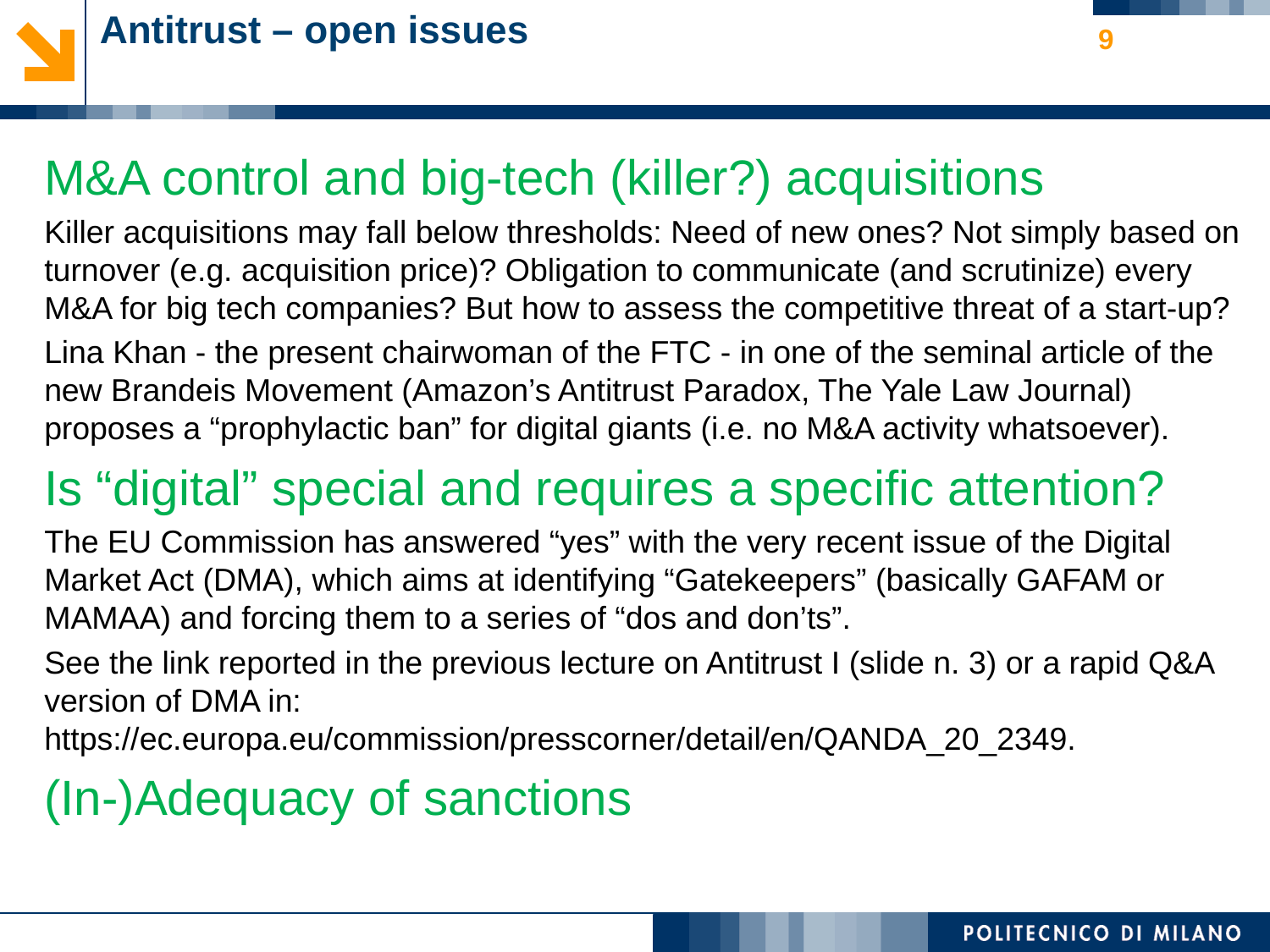

# Antitrust – open issues
9
M&A control and big-tech (killer?) acquisitions
Killer acquisitions may fall below thresholds: Need of new ones? Not simply based on turnover (e.g. acquisition price)? Obligation to communicate (and scrutinize) every M&A for big tech companies? But how to assess the competitive threat of a start-up?
Lina Khan - the present chairwoman of the FTC - in one of the seminal article of the new Brandeis Movement (Amazon’s Antitrust Paradox, The Yale Law Journal)  proposes a “prophylactic ban” for digital giants (i.e. no M&A activity whatsoever).
Is “digital” special and requires a specific attention?
The EU Commission has answered “yes” with the very recent issue of the Digital Market Act (DMA), which aims at identifying “Gatekeepers” (basically GAFAM or MAMAA) and forcing them to a series of “dos and don’ts”.
See the link reported in the previous lecture on Antitrust I (slide n. 3) or a rapid Q&A version of DMA in: https://ec.europa.eu/commission/presscorner/detail/en/QANDA_20_2349.
(In-)Adequacy of sanctions